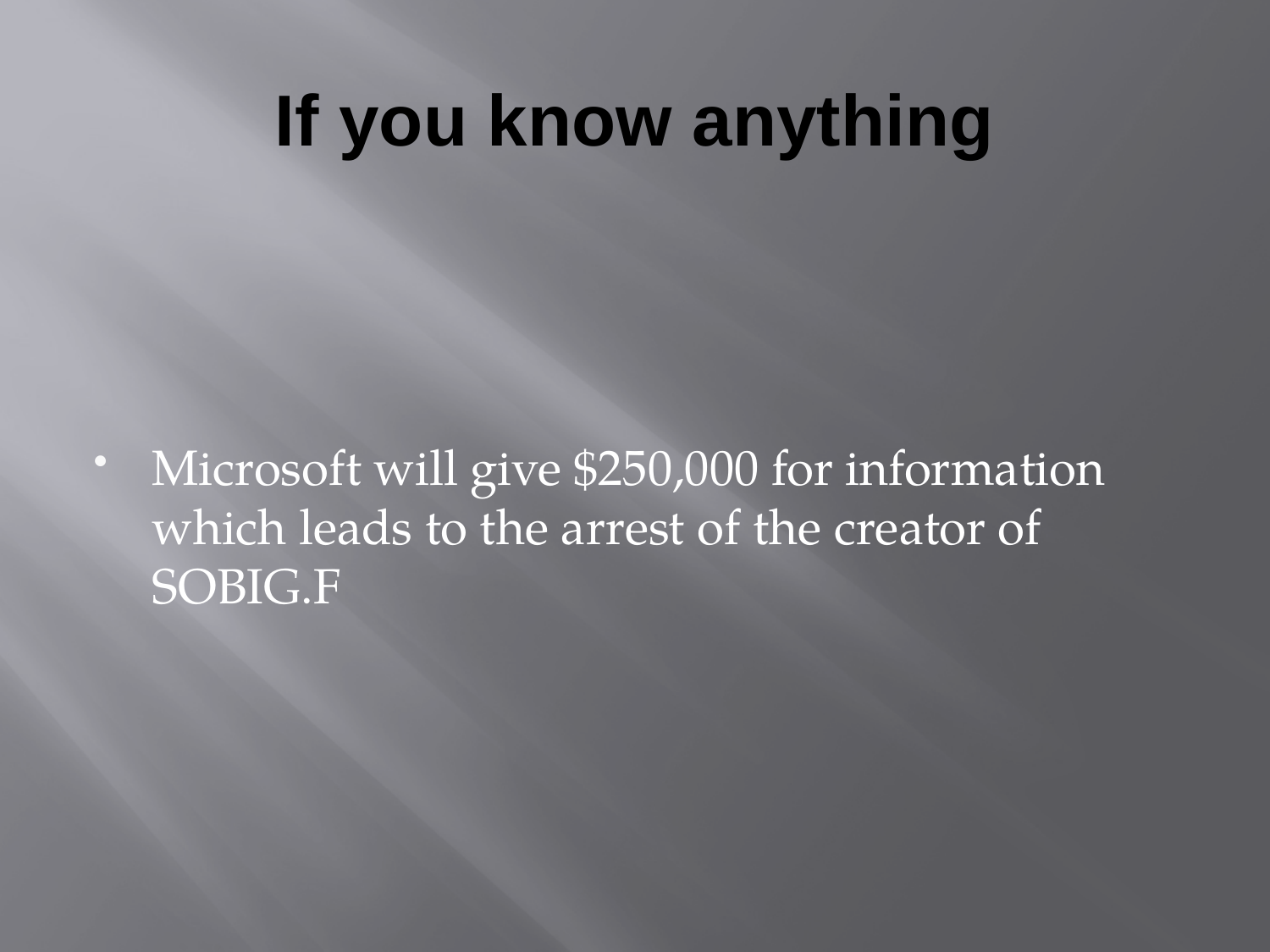

# If you know anything

Microsoft will give $250,000 for information which leads to the arrest of the creator of SOBIG.F